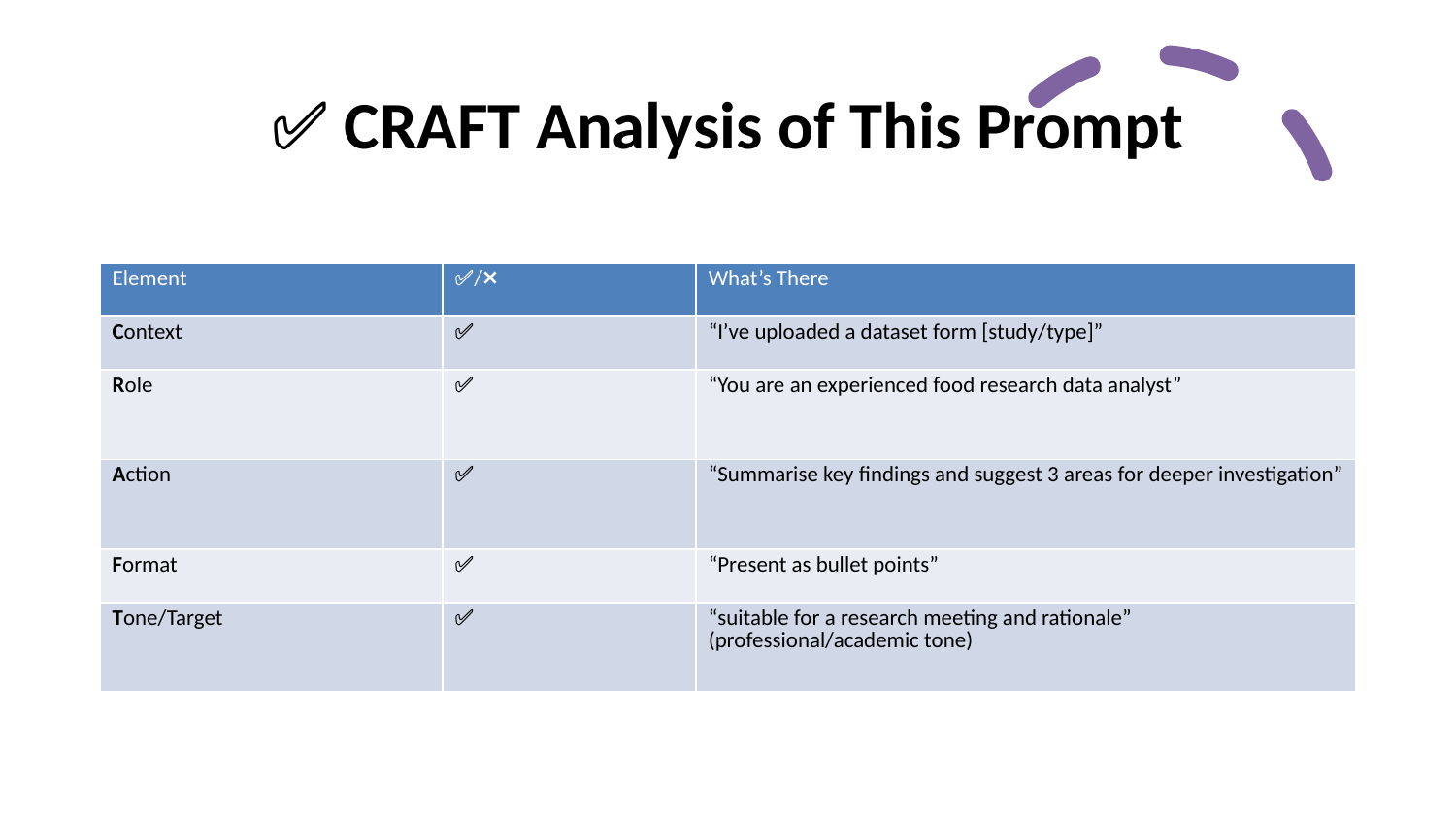

# ✅ CRAFT Analysis of This Prompt

| Element | ✅/❌ | What’s There |
| --- | --- | --- |
| Context | ✅ | “I’ve uploaded a dataset form [study/type]” |
| Role | ✅ | “You are an experienced food research data analyst” |
| Action | ✅ | “Summarise key findings and suggest 3 areas for deeper investigation” |
| Format | ✅ | “Present as bullet points” |
| Tone/Target | ✅ | “suitable for a research meeting and rationale” (professional/academic tone) |